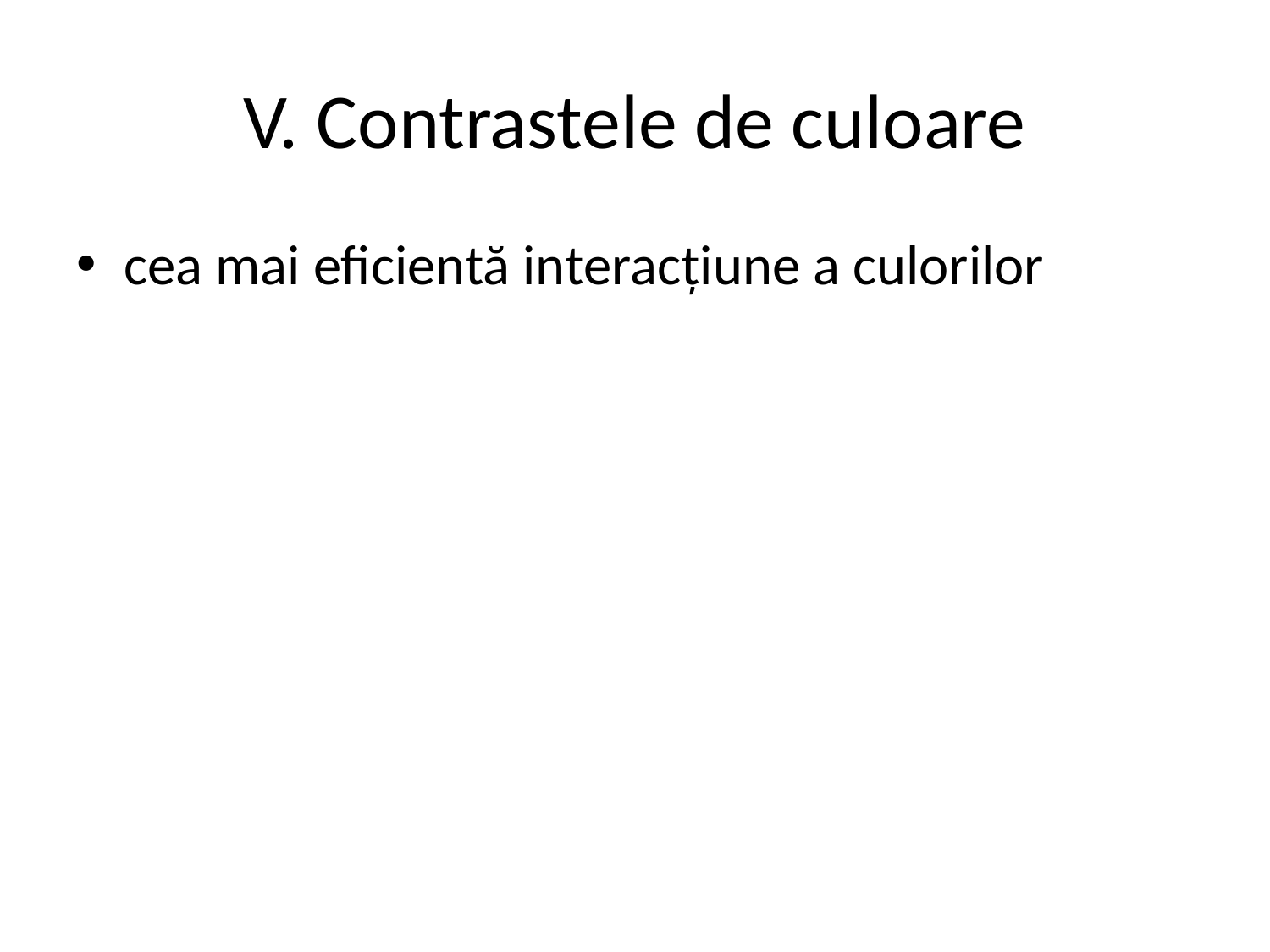

# V. Contrastele de culoare
cea mai eficientă interacțiune a culorilor